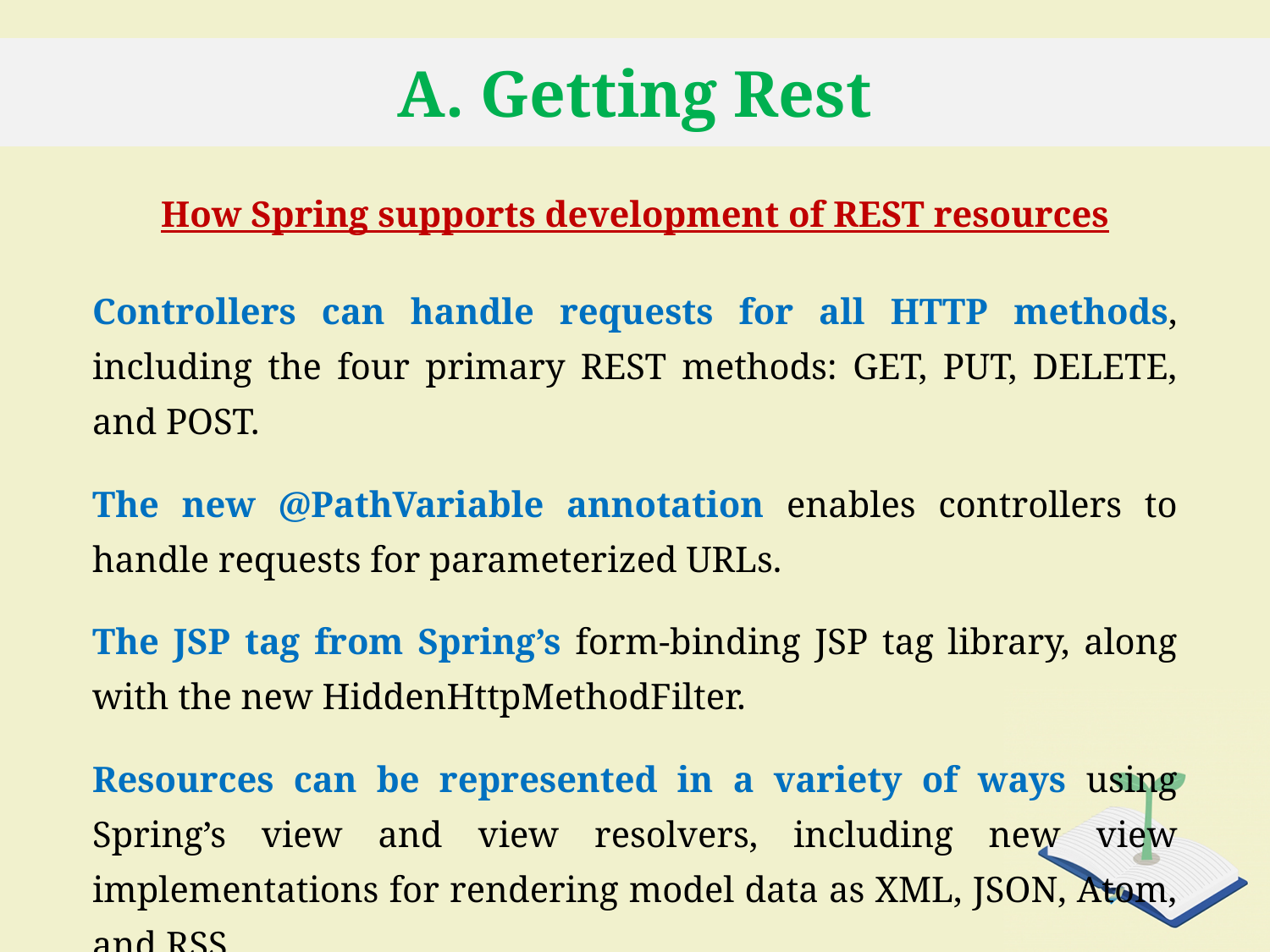

# A. Getting Rest
How Spring supports development of REST resources

Controllers can handle requests for all HTTP methods, including the four primary REST methods: GET, PUT, DELETE, and POST.

The new @PathVariable annotation enables controllers to handle requests for parameterized URLs.

The JSP tag from Spring’s form-binding JSP tag library, along with the new HiddenHttpMethodFilter.

Resources can be represented in a variety of ways using Spring’s view and view resolvers, including new view implementations for rendering model data as XML, JSON, Atom, and RSS.